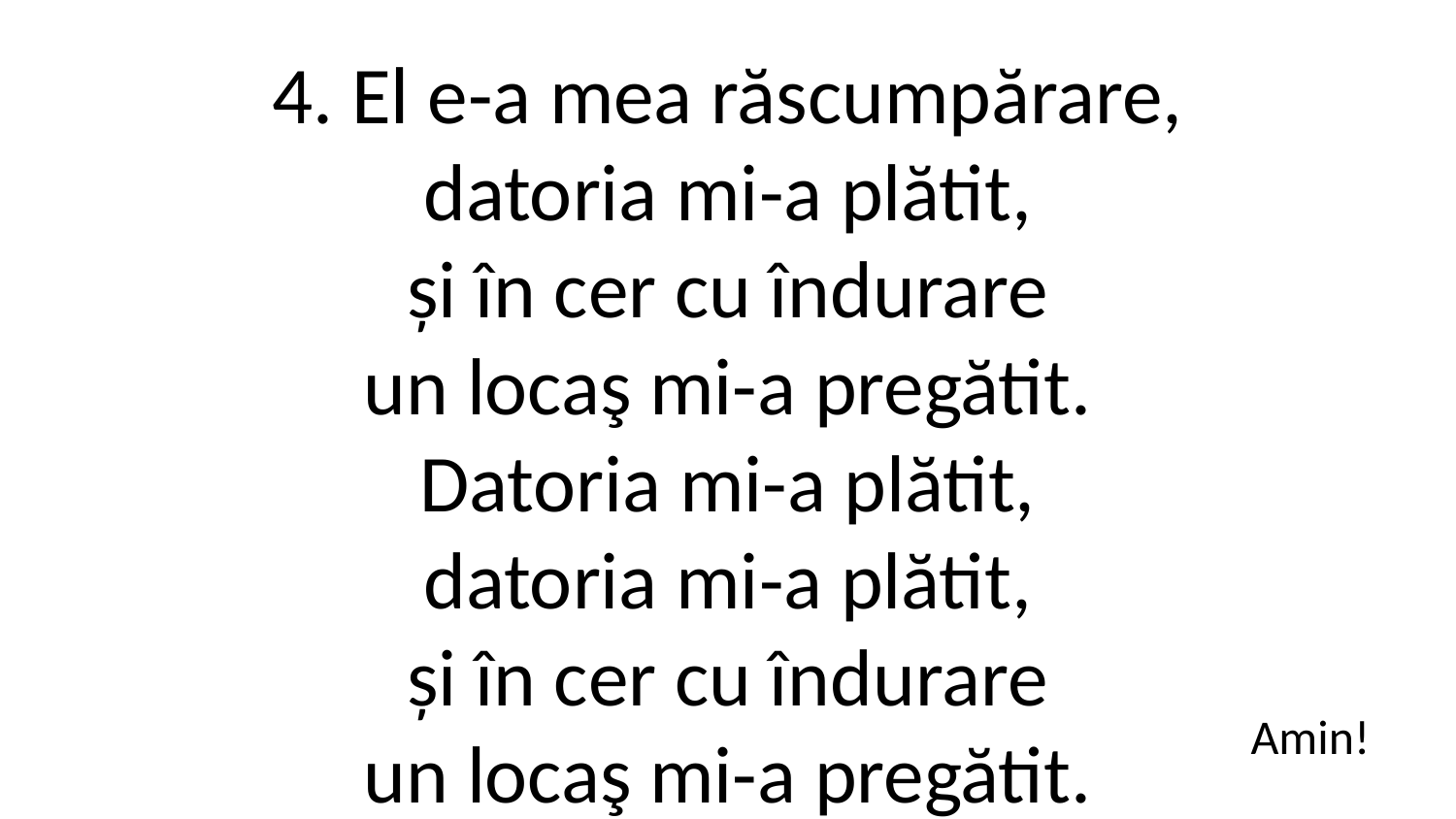

4. El e-a mea răscumpărare,
datoria mi-a plătit,
și în cer cu îndurare
un locaş mi-a pregătit.
Datoria mi-a plătit,
datoria mi-a plătit,
și în cer cu îndurare
un locaş mi-a pregătit.

Amin!